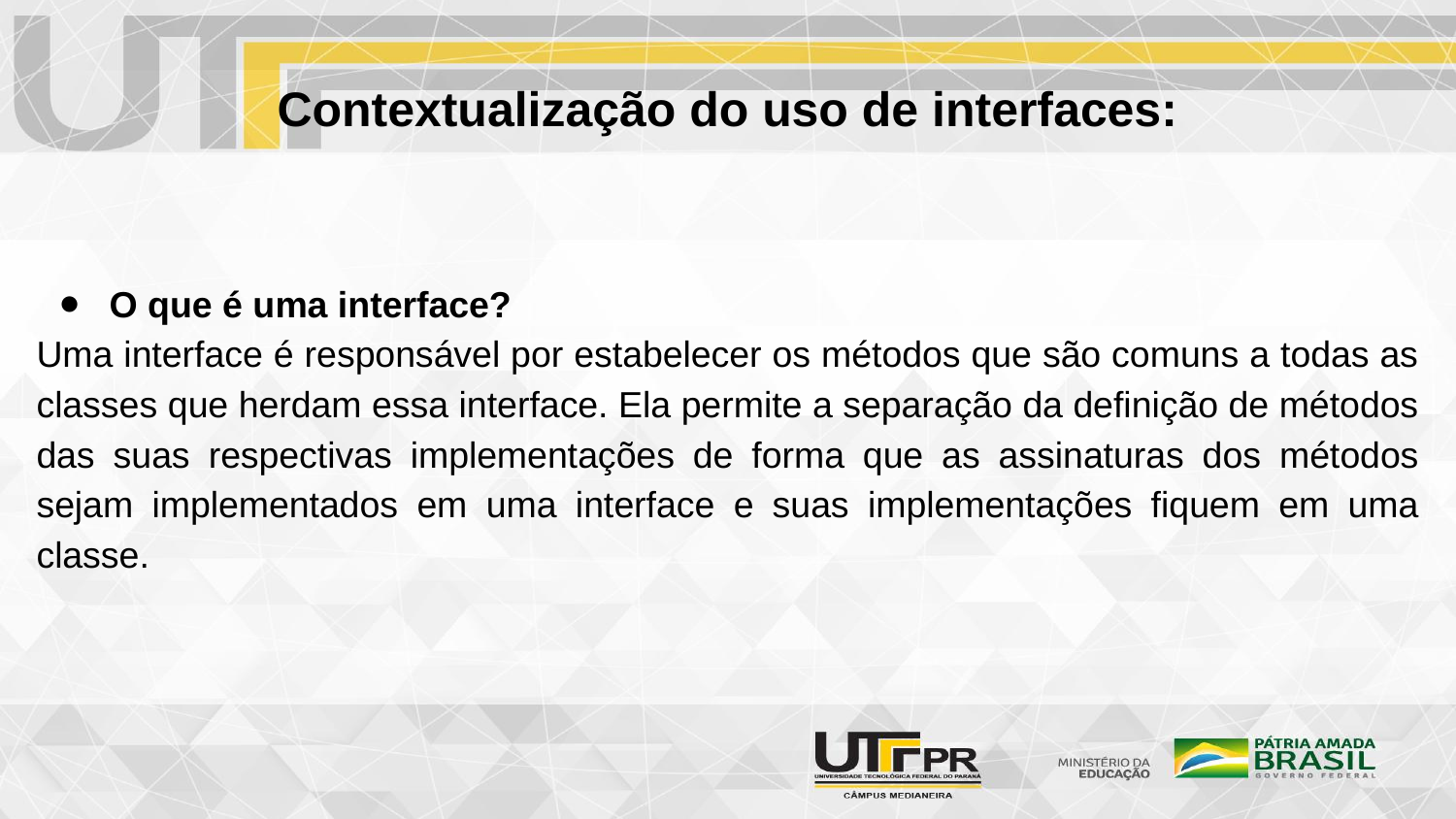

# Contextualização do uso de interfaces:
O que é uma interface?
Uma interface é responsável por estabelecer os métodos que são comuns a todas as classes que herdam essa interface. Ela permite a separação da definição de métodos das suas respectivas implementações de forma que as assinaturas dos métodos sejam implementados em uma interface e suas implementações fiquem em uma classe.